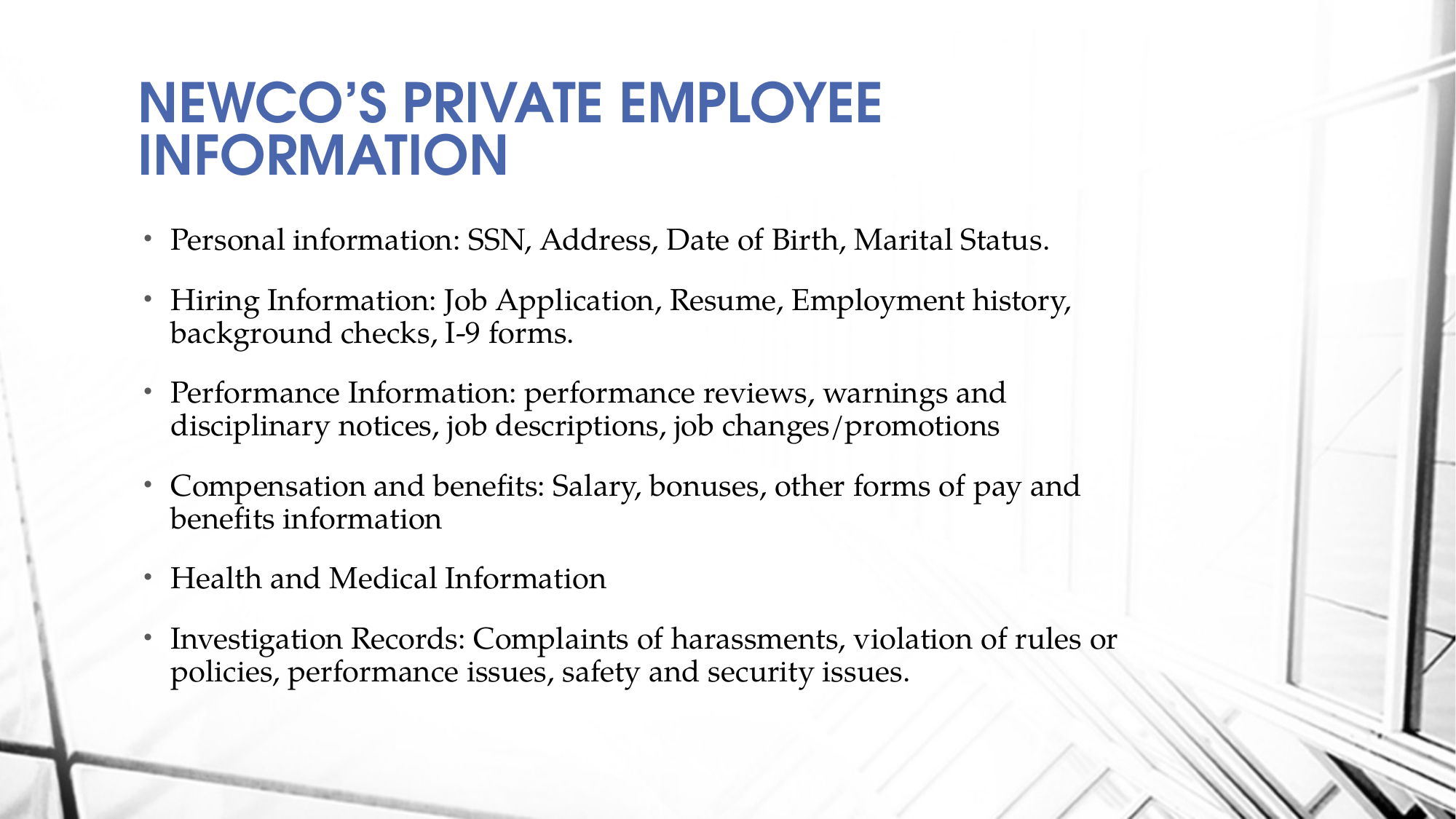

# NEWCO’S PRIVATE EMPLOYEE INFORMATION
Personal information: SSN, Address, Date of Birth, Marital Status.
Hiring Information: Job Application, Resume, Employment history, background checks, I-9 forms.
Performance Information: performance reviews, warnings and disciplinary notices, job descriptions, job changes/promotions
Compensation and benefits: Salary, bonuses, other forms of pay and benefits information
Health and Medical Information
Investigation Records: Complaints of harassments, violation of rules or policies, performance issues, safety and security issues.